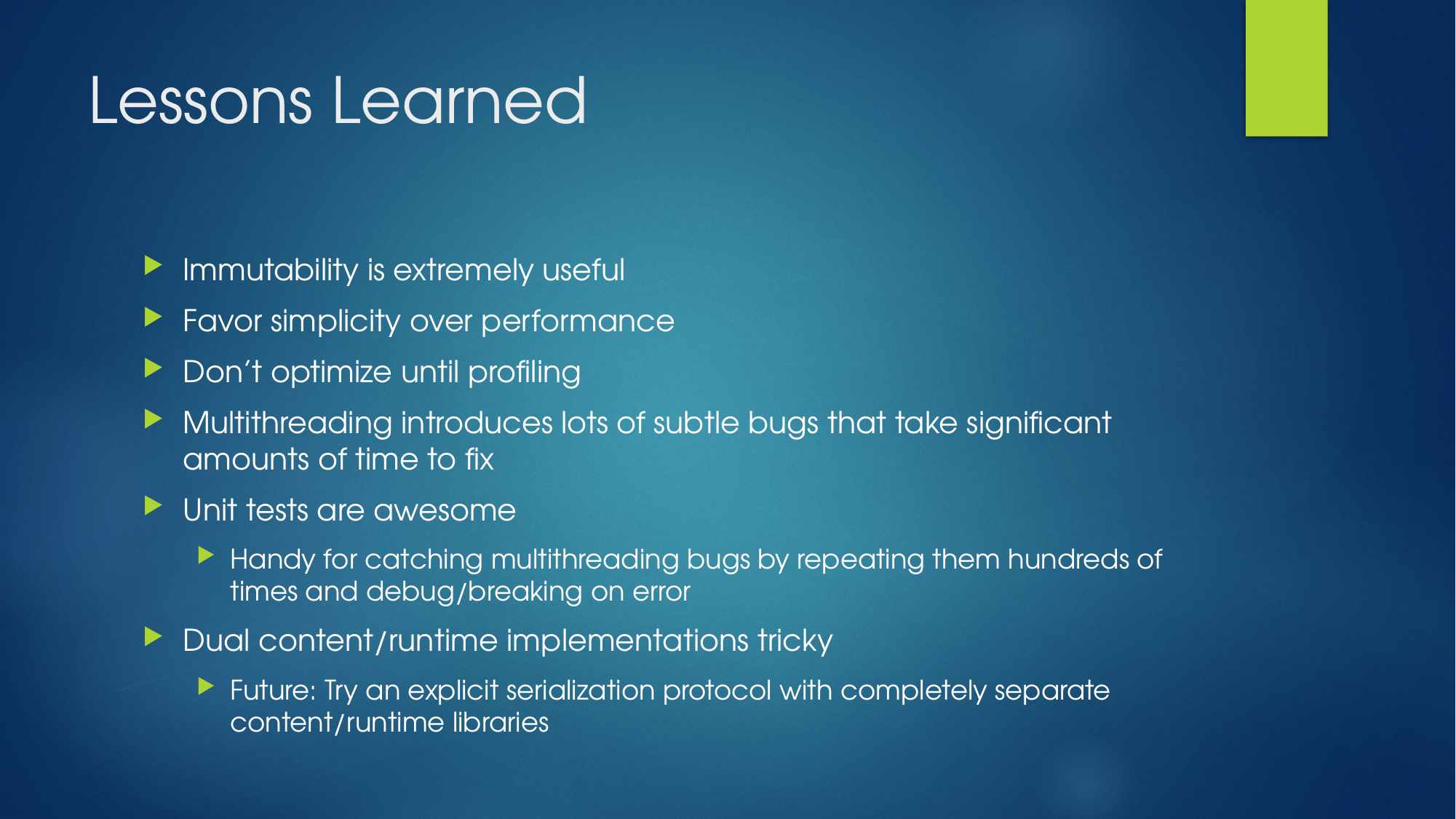

# Lessons Learned
Immutability is extremely useful
Favor simplicity over performance
Don’t optimize until profiling
Multithreading introduces lots of subtle bugs that take significant amounts of time to fix
Unit tests are awesome
Handy for catching multithreading bugs by repeating them hundreds of times and debug/breaking on error
Dual content/runtime implementations tricky
Future: Try an explicit serialization protocol with completely separate content/runtime libraries